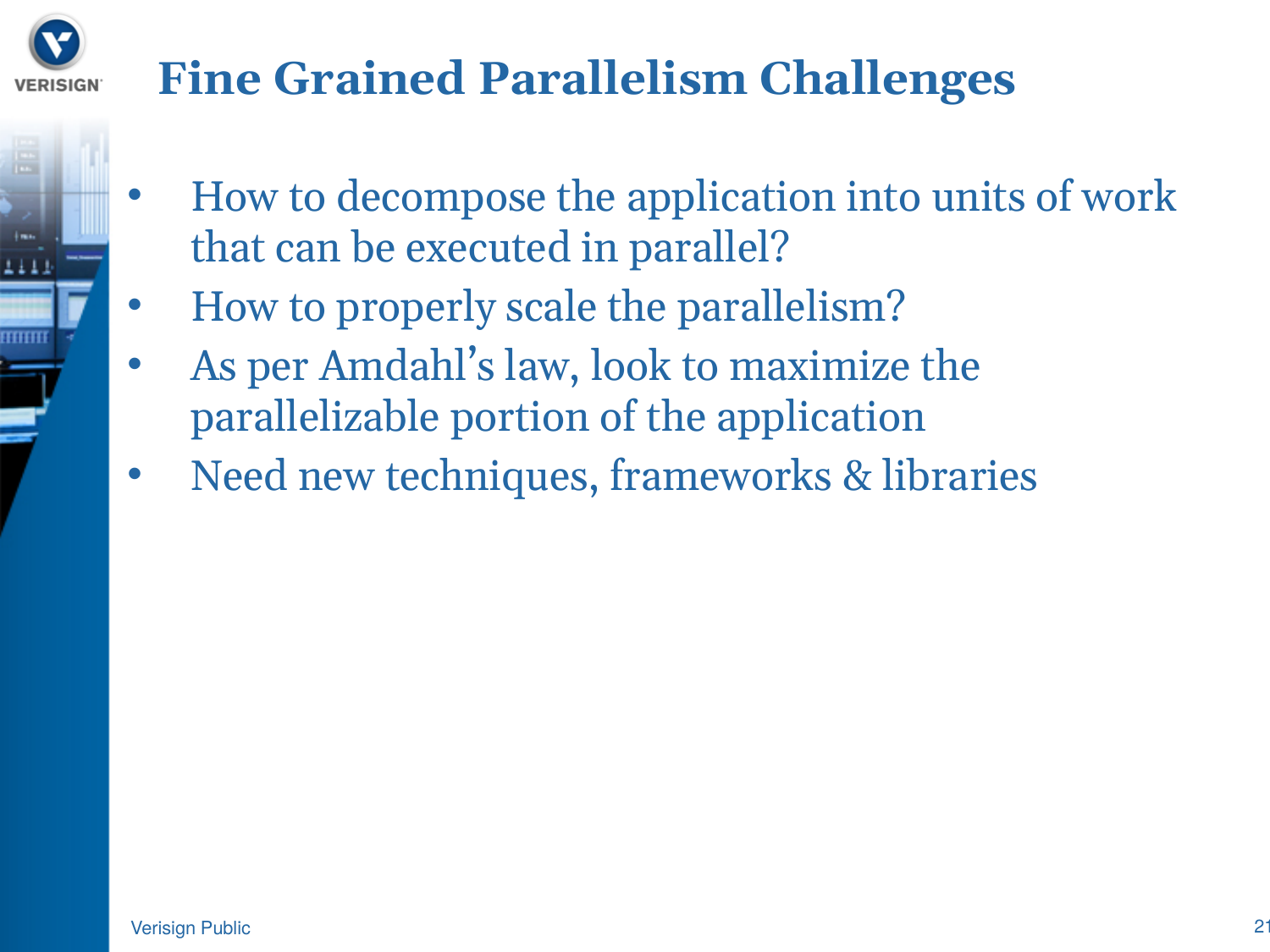

# Fine Grained Parallelism Challenges
How to decompose the application into units of work that can be executed in parallel?
How to properly scale the parallelism?
As per Amdahl’s law, look to maximize the parallelizable portion of the application
Need new techniques, frameworks & libraries